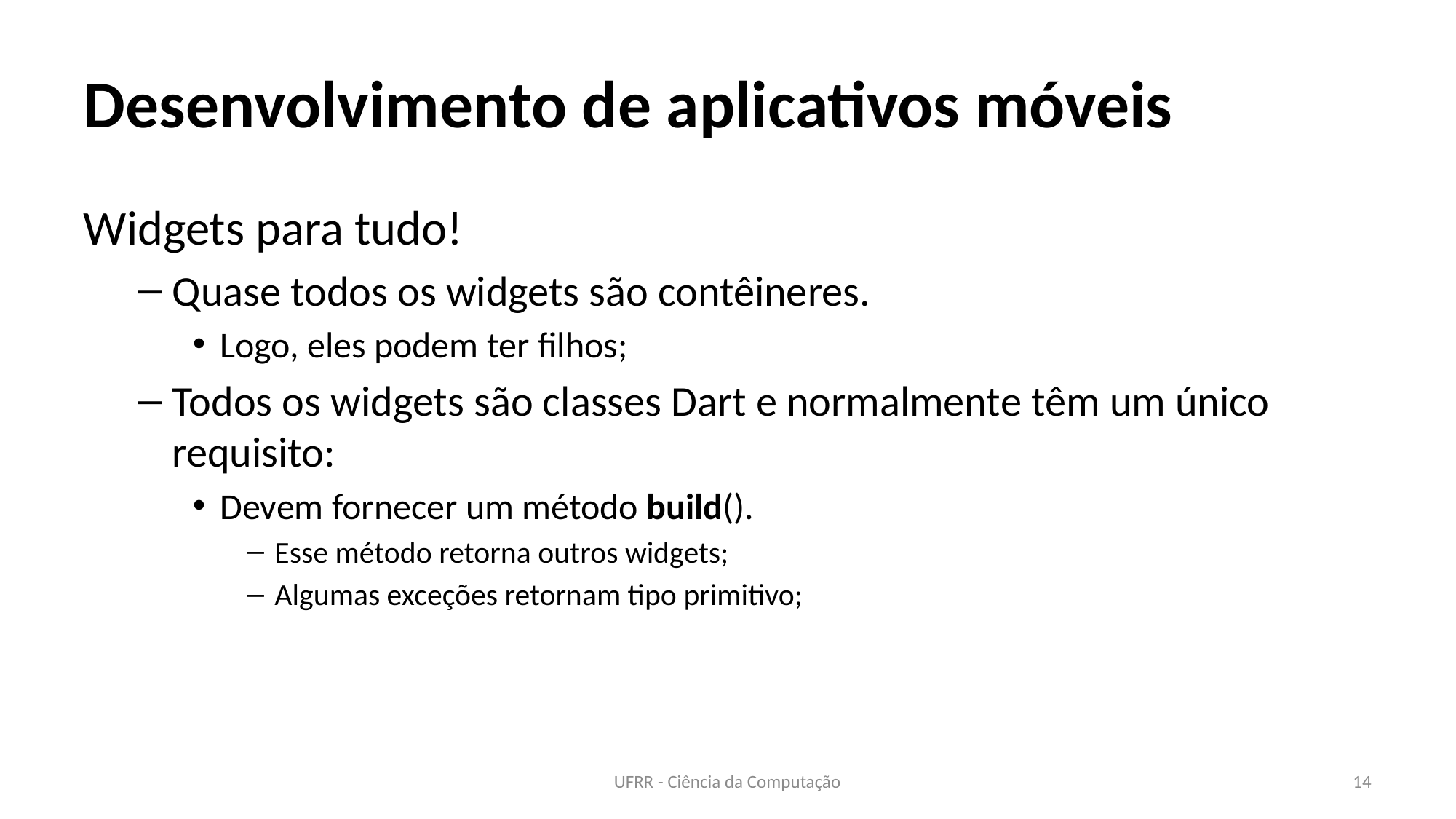

# Desenvolvimento de aplicativos móveis
Widgets para tudo!
Quase todos os widgets são contêineres.
Logo, eles podem ter filhos;
Todos os widgets são classes Dart e normalmente têm um único requisito:
Devem fornecer um método build().
Esse método retorna outros widgets;
Algumas exceções retornam tipo primitivo;

UFRR - Ciência da Computação
14